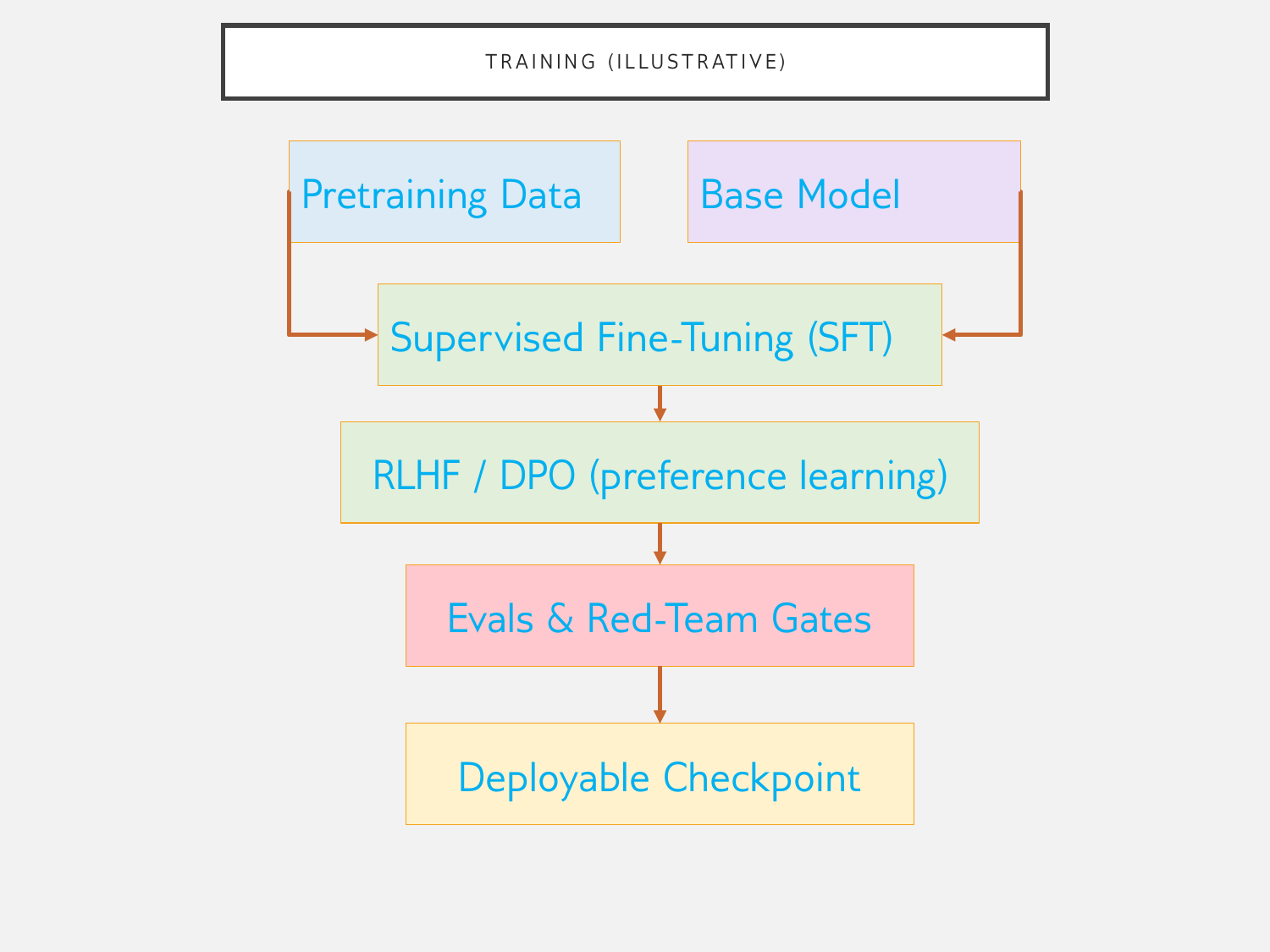

# Training (Illustrative)
Pretraining Data
Base Model
Supervised Fine-Tuning (SFT)
RLHF / DPO (preference learning)
Evals & Red-Team Gates
Deployable Checkpoint